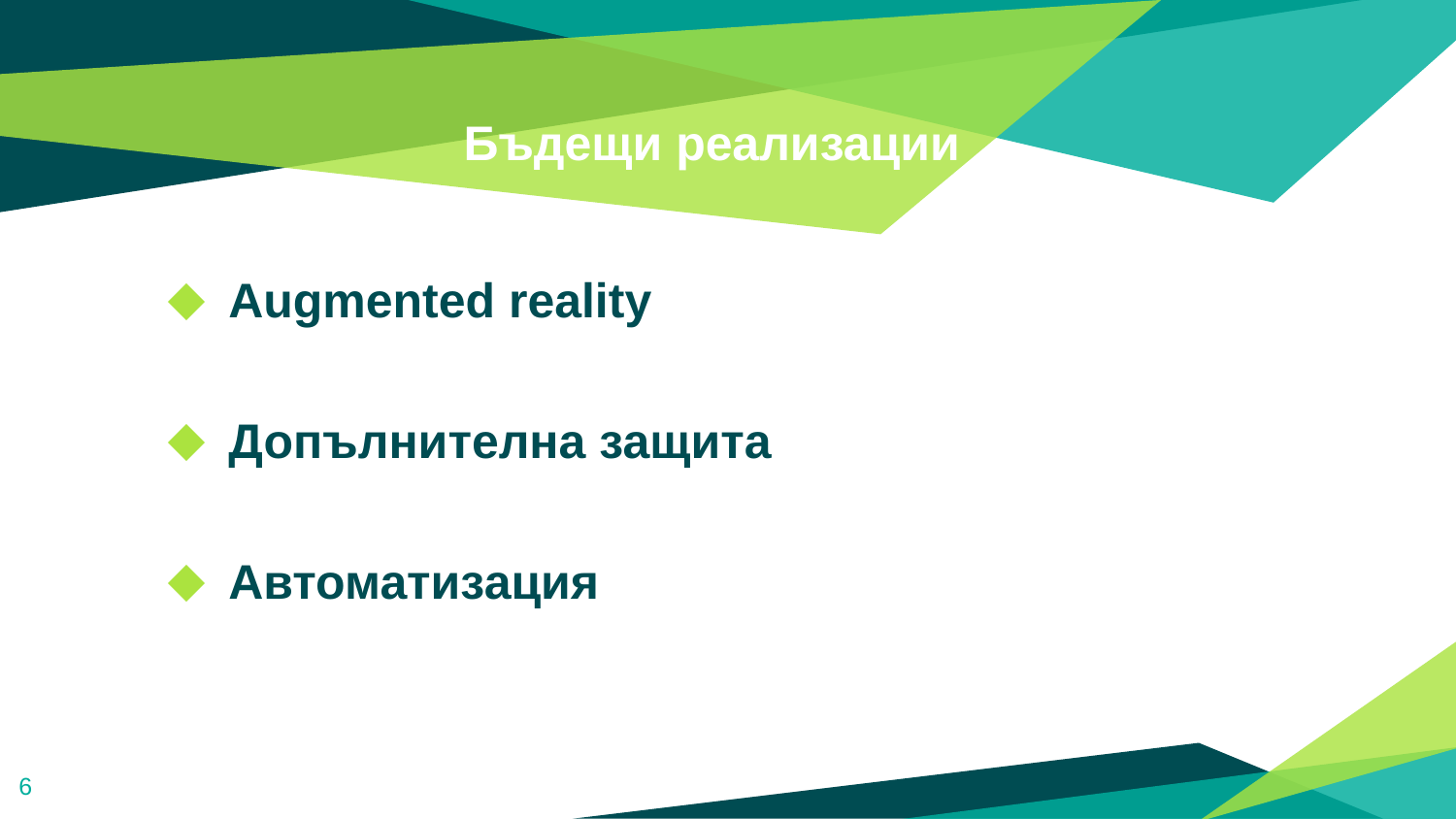

# Бъдещи реализации
Augmented reality

Допълнителна защита

Автоматизация

6